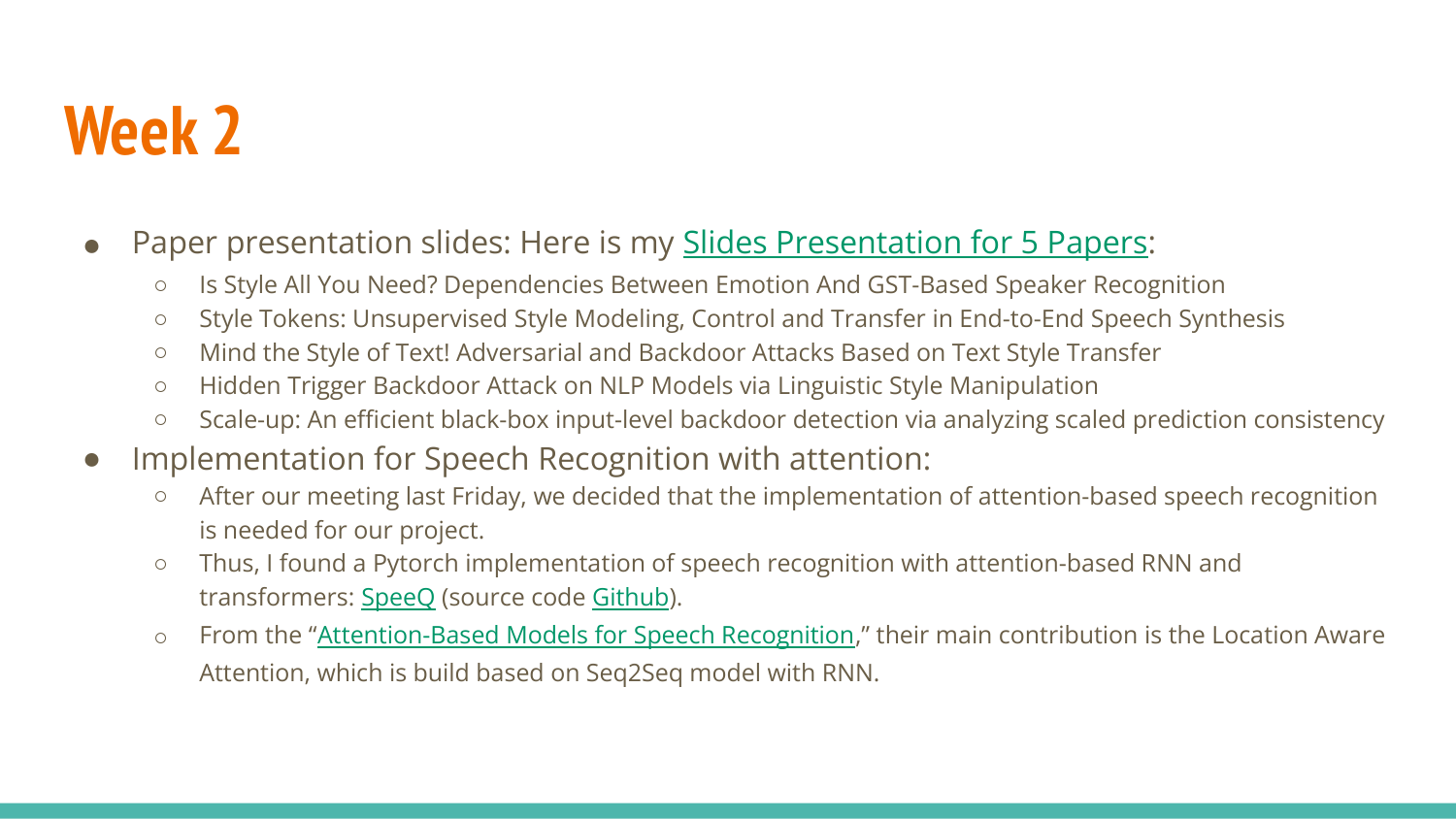

# Week 2
Paper presentation slides: Here is my Slides Presentation for 5 Papers:
Is Style All You Need? Dependencies Between Emotion And GST-Based Speaker Recognition
Style Tokens: Unsupervised Style Modeling, Control and Transfer in End-to-End Speech Synthesis
Mind the Style of Text! Adversarial and Backdoor Attacks Based on Text Style Transfer
Hidden Trigger Backdoor Attack on NLP Models via Linguistic Style Manipulation
Scale-up: An efficient black-box input-level backdoor detection via analyzing scaled prediction consistency
Implementation for Speech Recognition with attention:
After our meeting last Friday, we decided that the implementation of attention-based speech recognition is needed for our project.
Thus, I found a Pytorch implementation of speech recognition with attention-based RNN and transformers: SpeeQ (source code Github).
From the “Attention-Based Models for Speech Recognition,” their main contribution is the Location Aware Attention, which is build based on Seq2Seq model with RNN.